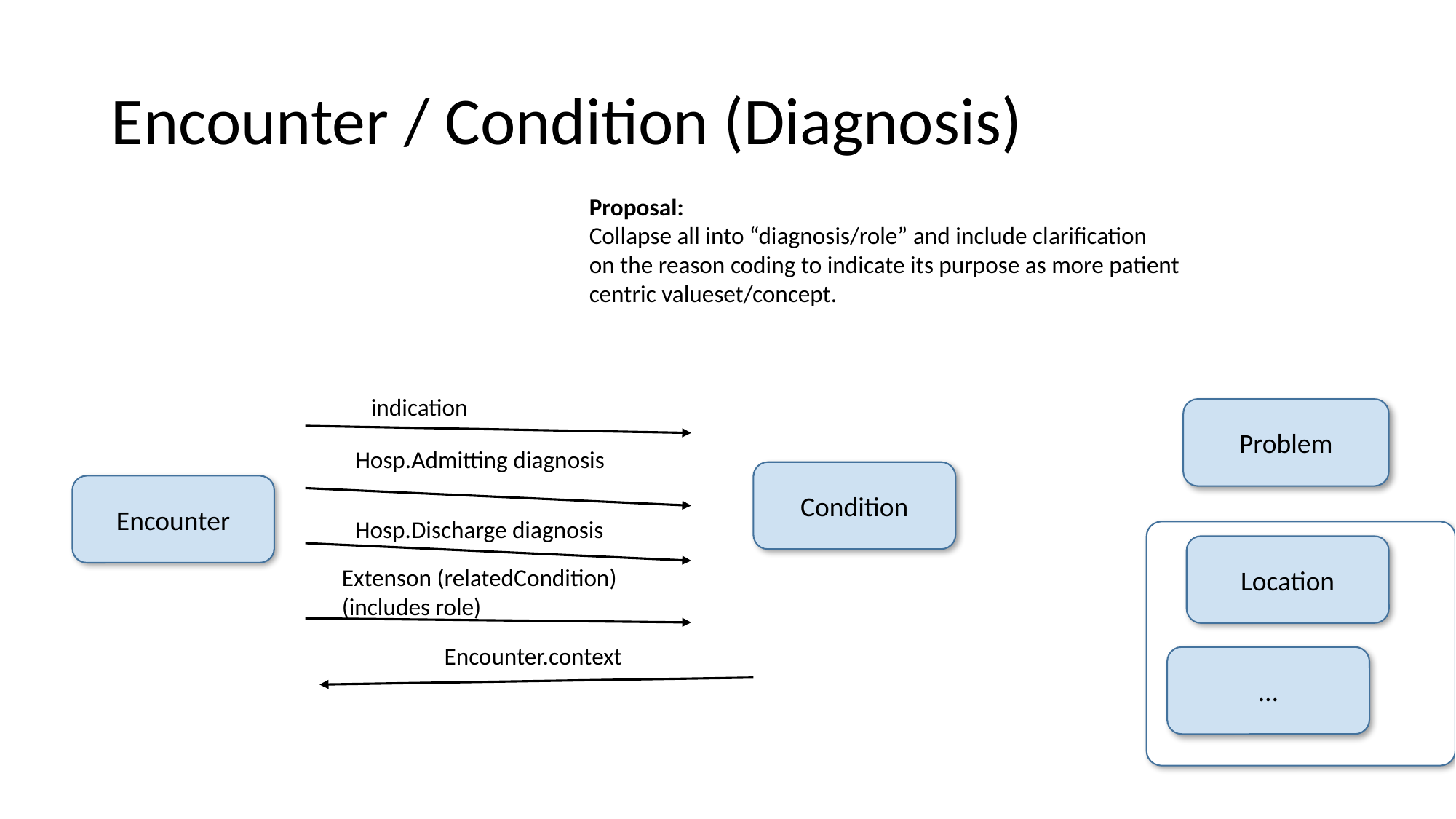

# Encounter / Condition (Diagnosis)
Proposal:
Collapse all into “diagnosis/role” and include clarification
on the reason coding to indicate its purpose as more patient
centric valueset/concept.
indication
Problem
Hosp.Admitting diagnosis
Condition
Encounter
Hosp.Discharge diagnosis

Location
Extenson (relatedCondition)
(includes role)
Encounter.context
…